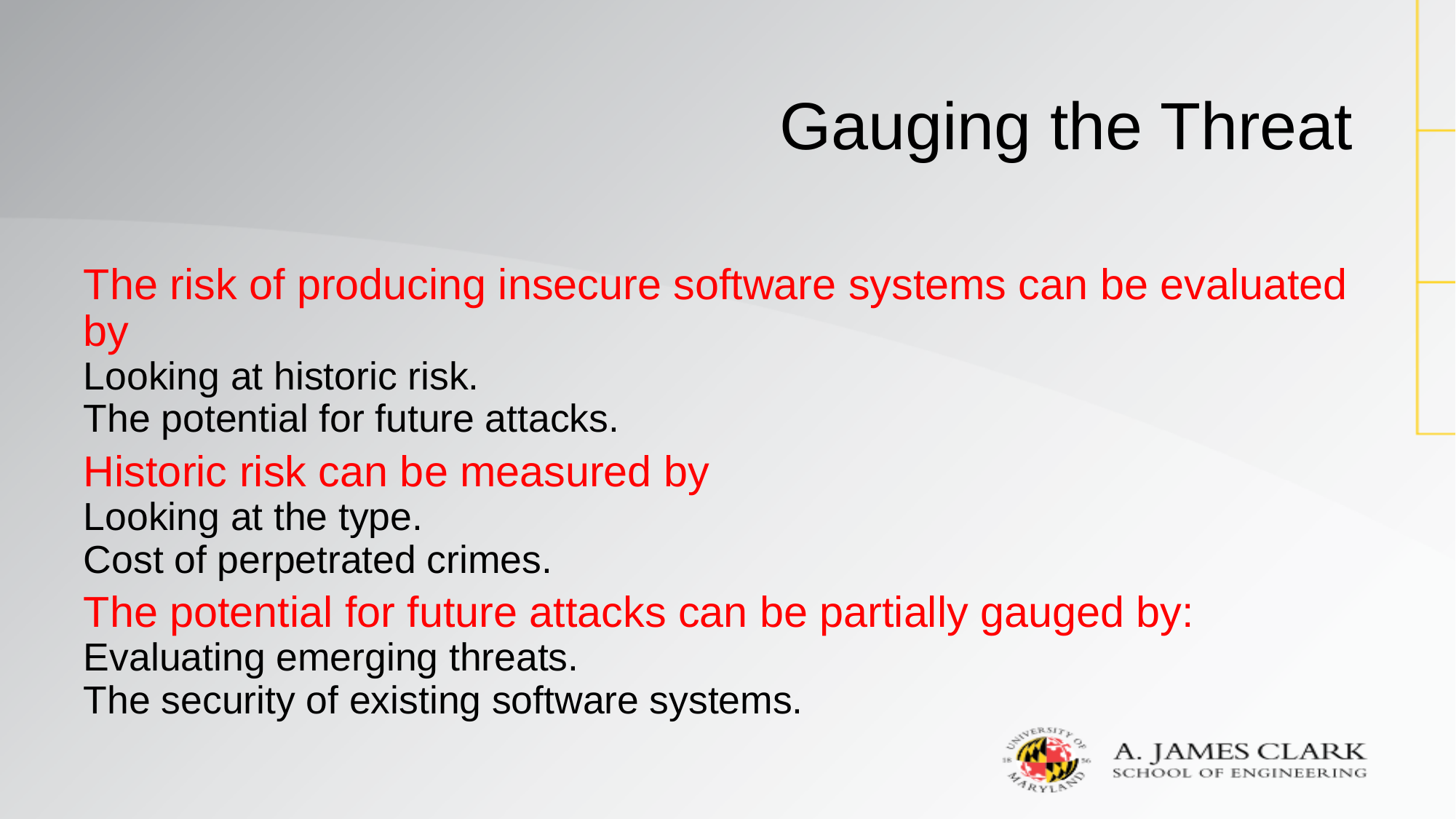

# Gauging the Threat
The risk of producing insecure software systems can be evaluated by
Looking at historic risk.
The potential for future attacks.
Historic risk can be measured by
Looking at the type.
Cost of perpetrated crimes.
The potential for future attacks can be partially gauged by:
Evaluating emerging threats.
The security of existing software systems.